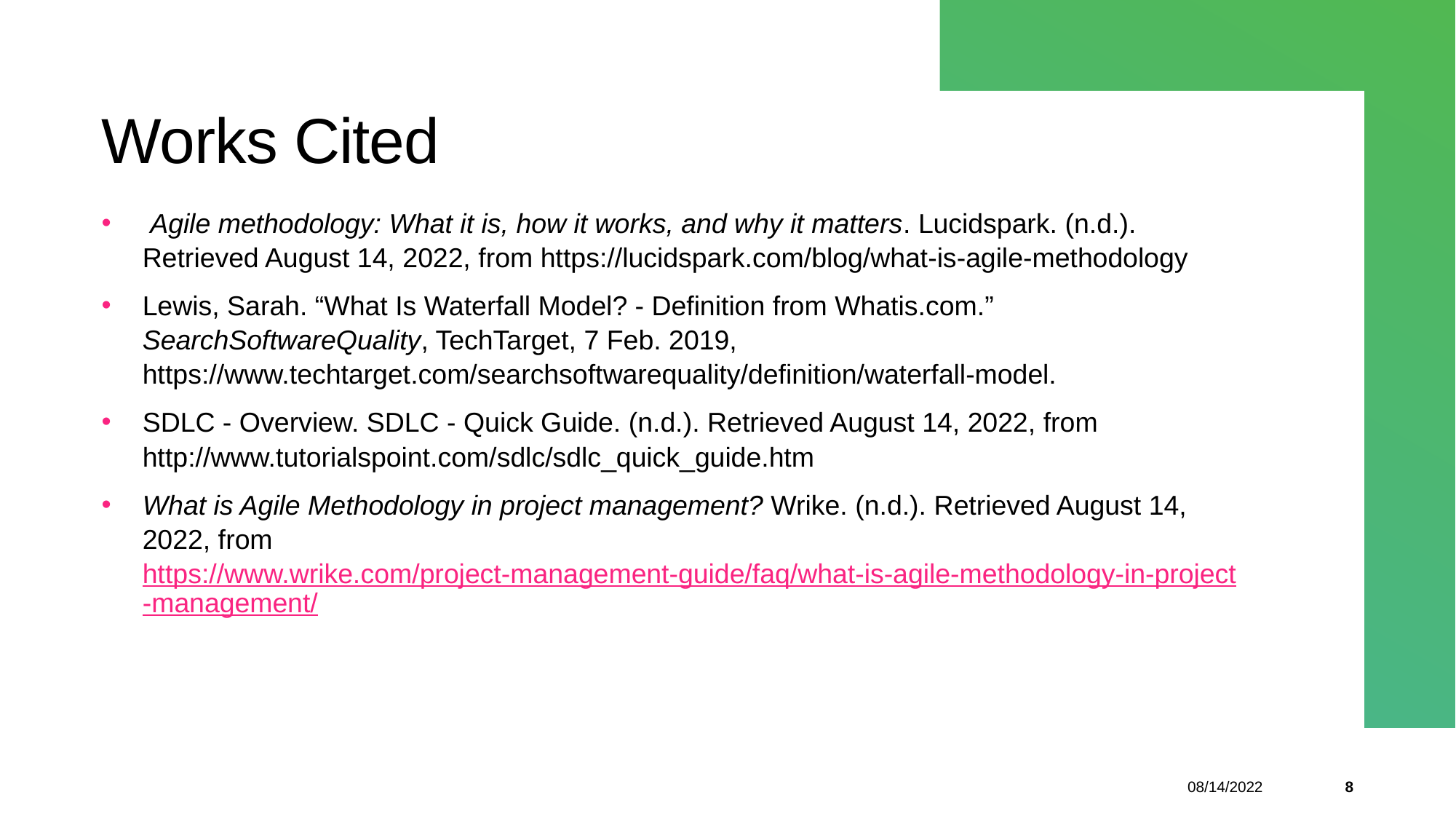

# Works Cited
 Agile methodology: What it is, how it works, and why it matters. Lucidspark. (n.d.). Retrieved August 14, 2022, from https://lucidspark.com/blog/what-is-agile-methodology
Lewis, Sarah. “What Is Waterfall Model? - Definition from Whatis.com.” SearchSoftwareQuality, TechTarget, 7 Feb. 2019, https://www.techtarget.com/searchsoftwarequality/definition/waterfall-model.
SDLC - Overview. SDLC - Quick Guide. (n.d.). Retrieved August 14, 2022, from http://www.tutorialspoint.com/sdlc/sdlc_quick_guide.htm
What is Agile Methodology in project management? Wrike. (n.d.). Retrieved August 14, 2022, from https://www.wrike.com/project-management-guide/faq/what-is-agile-methodology-in-project-management/

08/14/2022
8